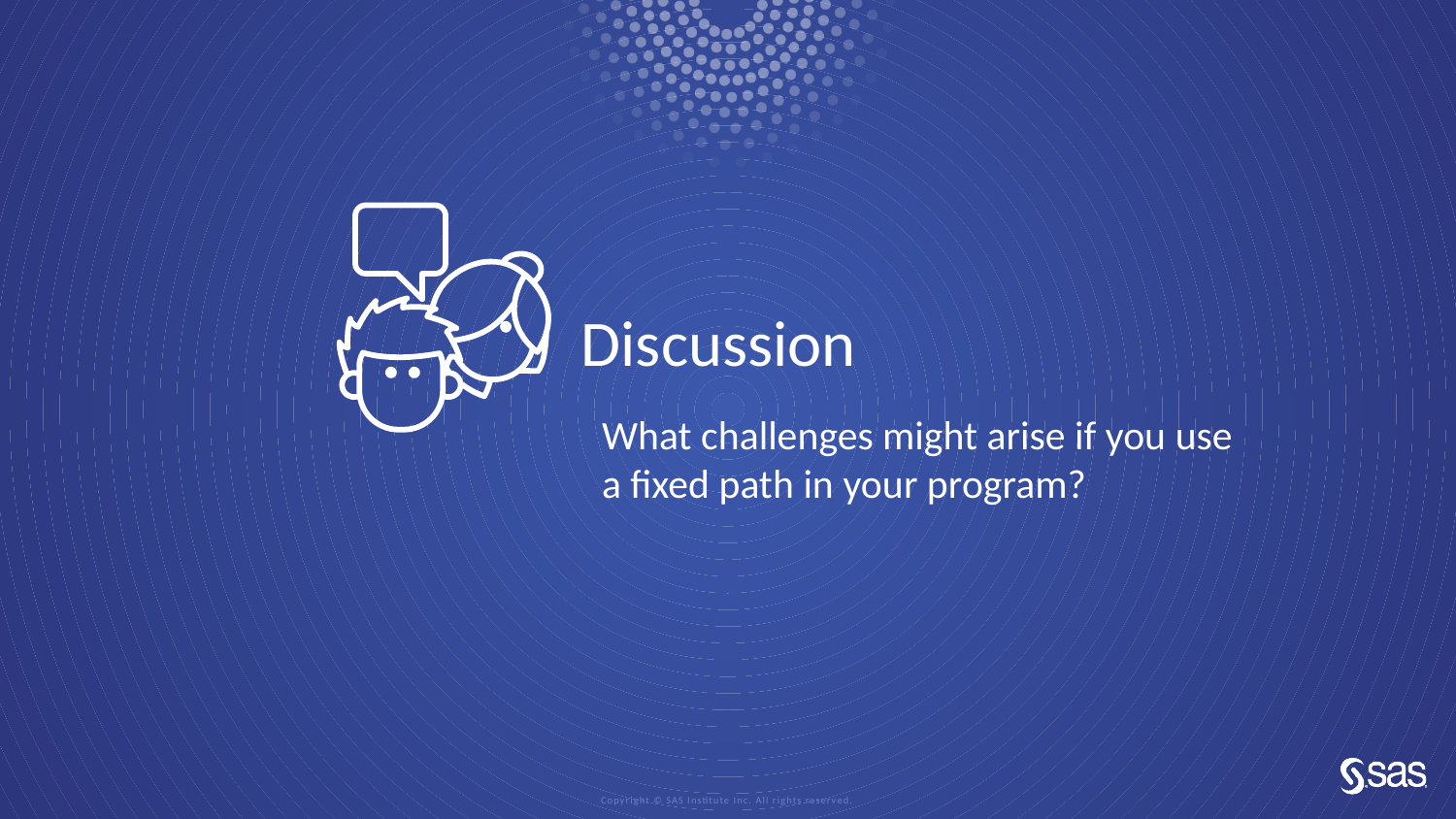

# Discussion
What challenges might arise if you use
a fixed path in your program?